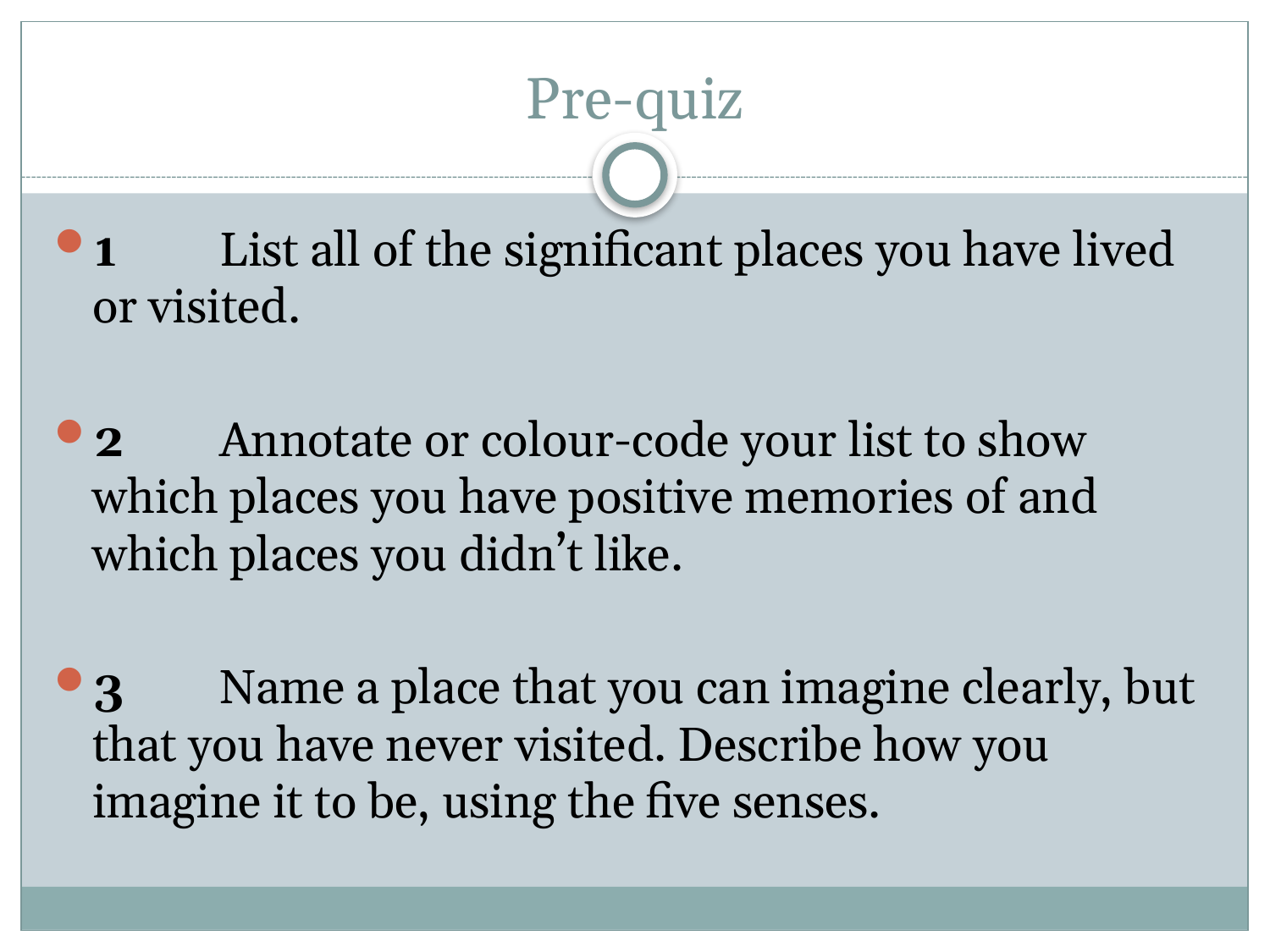

# Pre-quiz
1	List all of the significant places you have lived or visited.

2	Annotate or colour-code your list to show which places you have positive memories of and which places you didn’t like.

3	Name a place that you can imagine clearly, but that you have never visited. Describe how you imagine it to be, using the five senses.